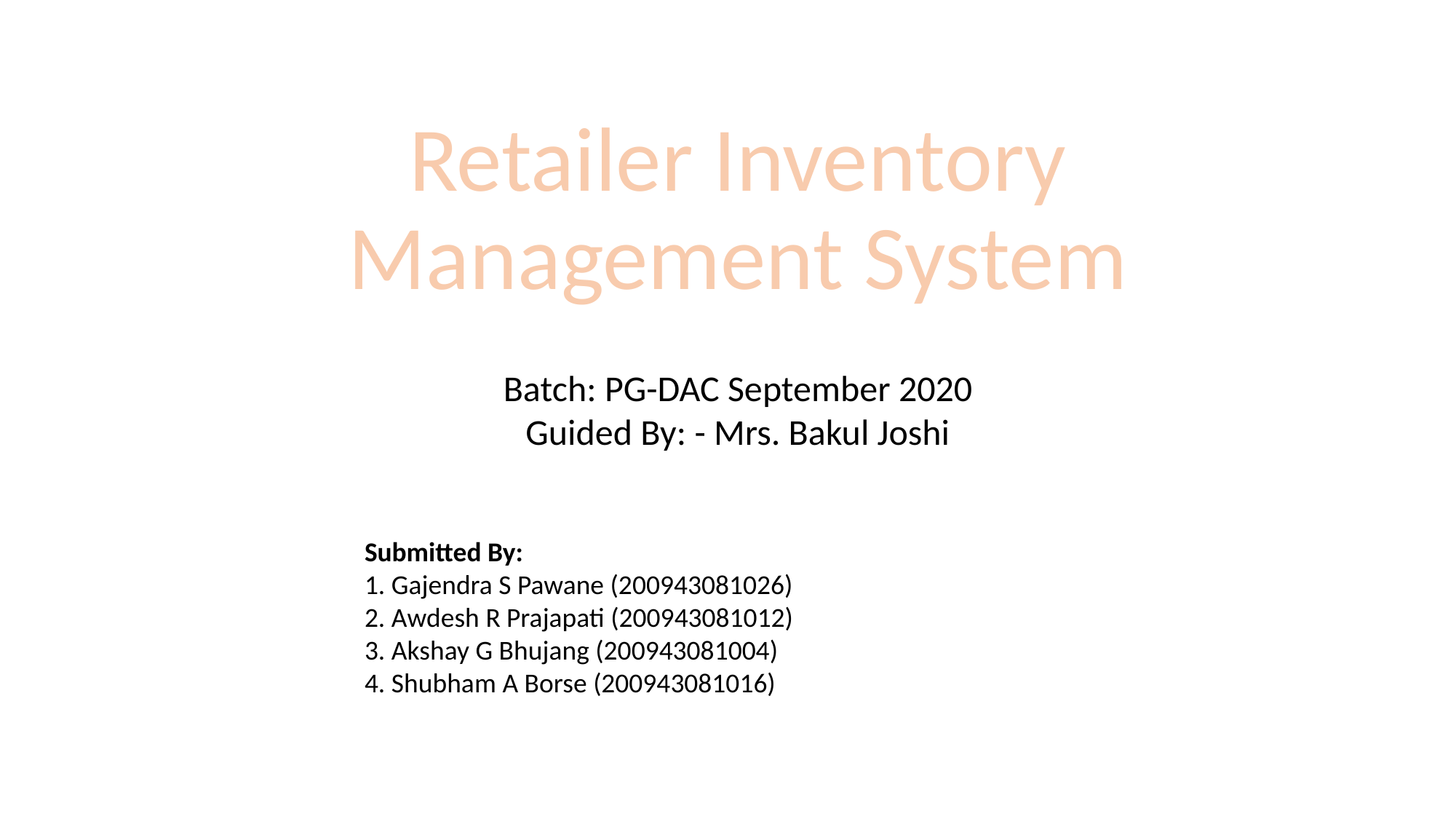

# Retailer Inventory Management System
Batch: PG-DAC September 2020
Guided By: - Mrs. Bakul Joshi
Submitted By:
1. Gajendra S Pawane (200943081026)
2. Awdesh R Prajapati (200943081012)
3. Akshay G Bhujang (200943081004)
4. Shubham A Borse (200943081016)